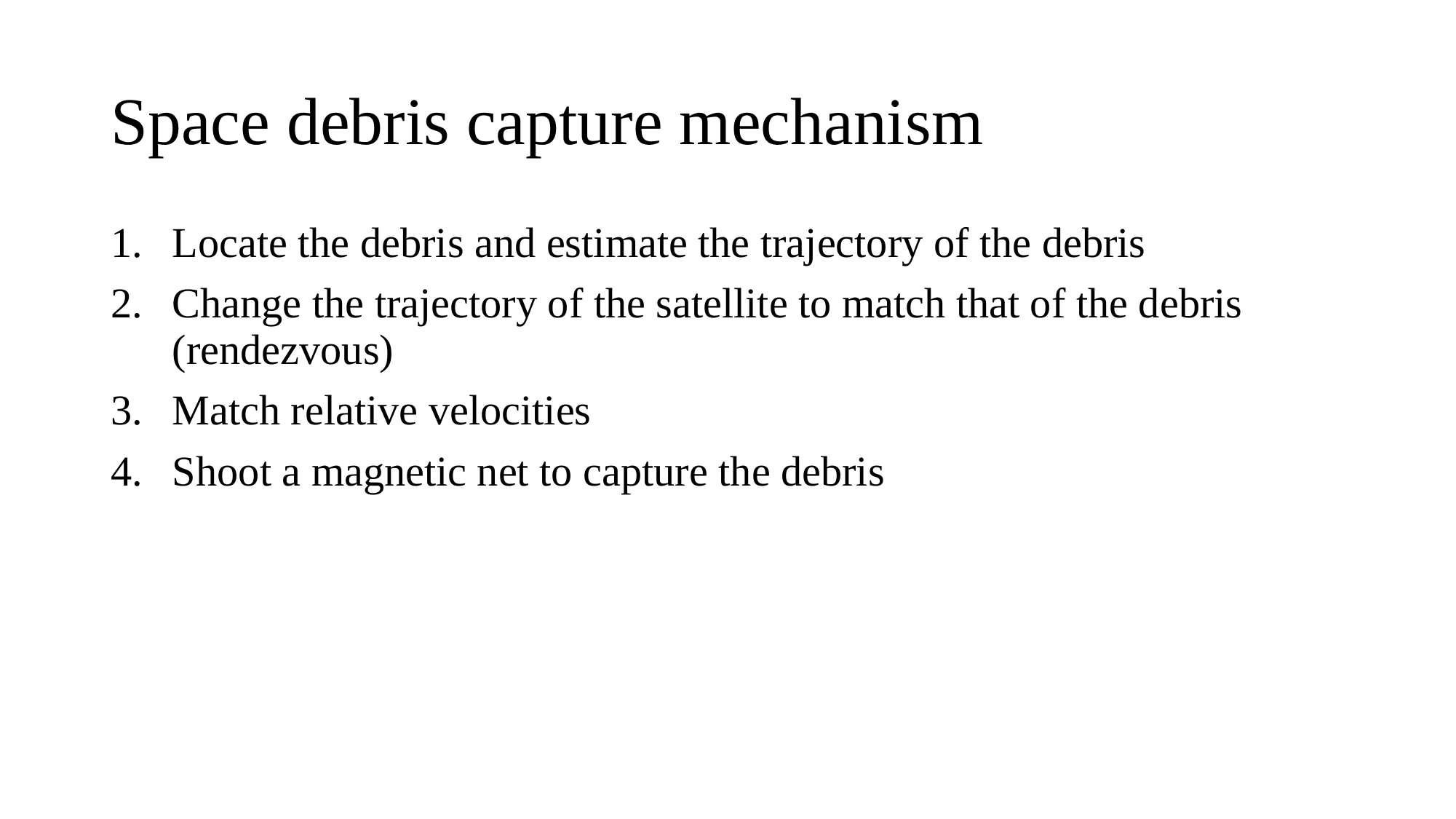

# Space debris capture mechanism
Locate the debris and estimate the trajectory of the debris
Change the trajectory of the satellite to match that of the debris (rendezvous)
Match relative velocities
Shoot a magnetic net to capture the debris